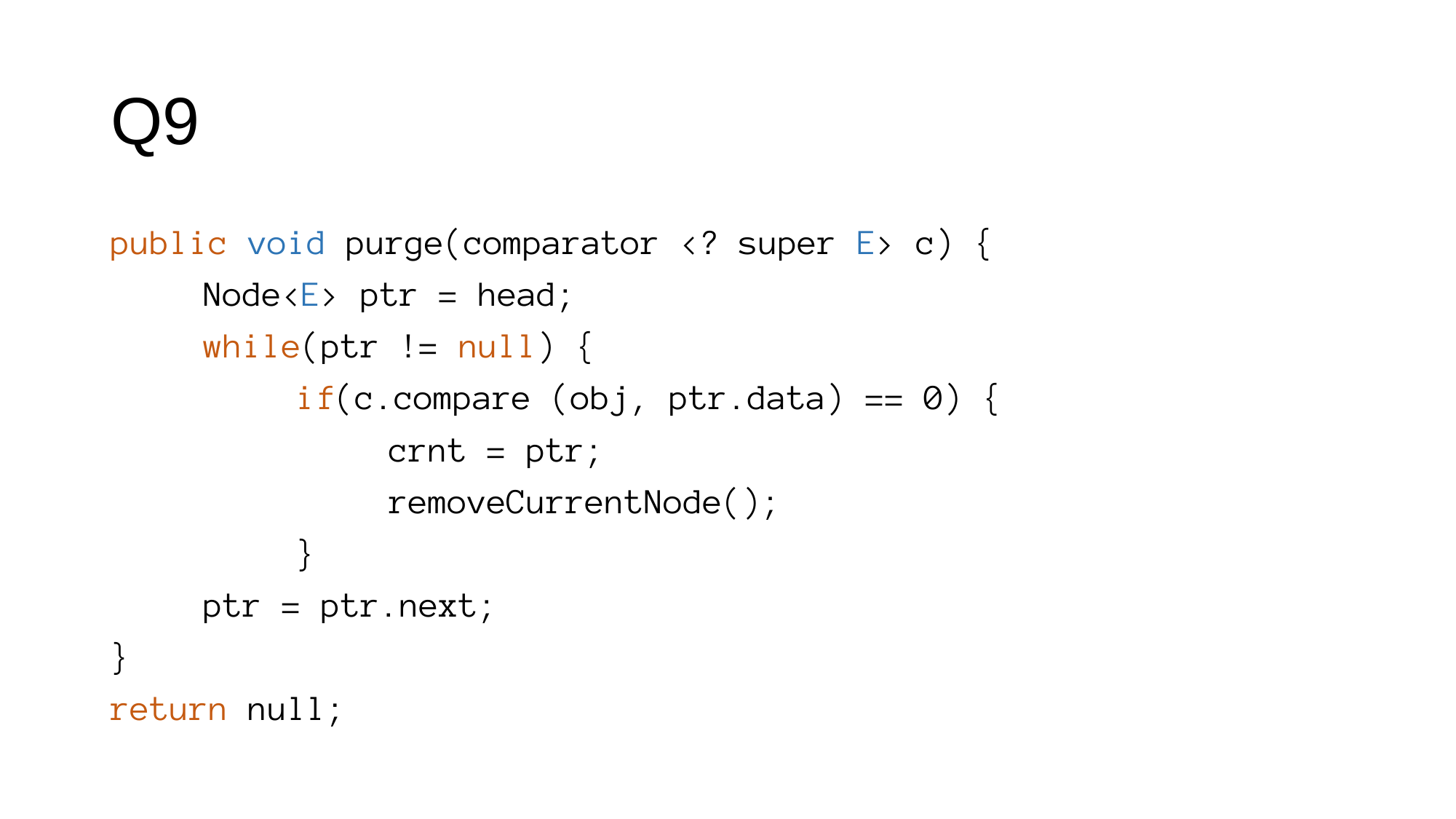

# Q9
public void purge(comparator <? super E> c) {
	Node<E> ptr = head;
	while(ptr != null) {
		if(c.compare (obj, ptr.data) == 0) {
			crnt = ptr;
			removeCurrentNode();
		}
	ptr = ptr.next;
}
return null;